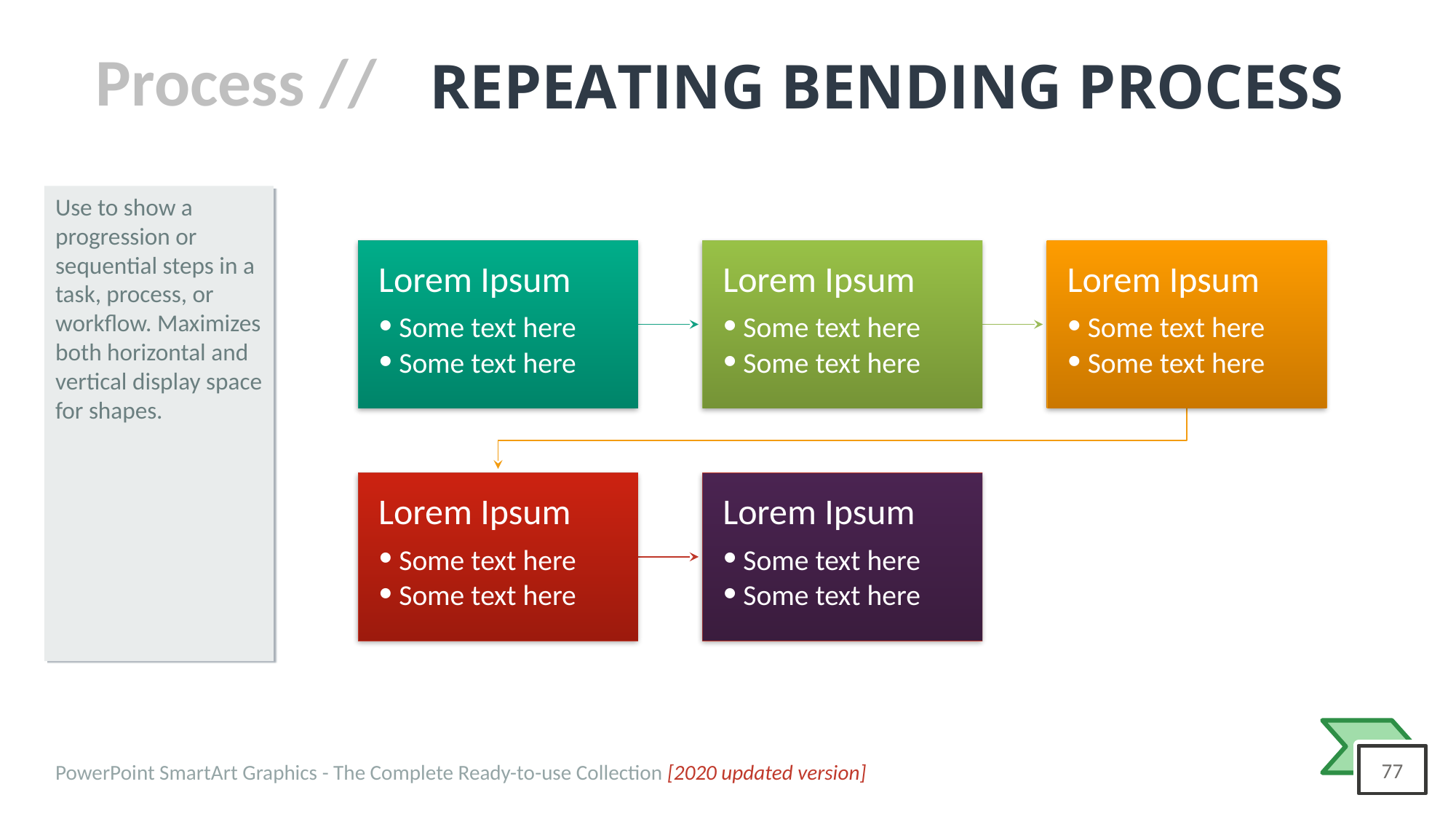

# REPEATING BENDING PROCESS
Use to show a progression or sequential steps in a task, process, or workflow. Maximizes both horizontal and vertical display space for shapes.

Lorem Ipsum
Some text here
Some text here

Lorem Ipsum
Some text here
Some text here

Lorem Ipsum
Some text here
Some text here

Lorem Ipsum
Some text here
Some text here

Lorem Ipsum
Some text here
Some text here

PowerPoint SmartArt Graphics - The Complete Ready-to-use Collection [2020 updated version]